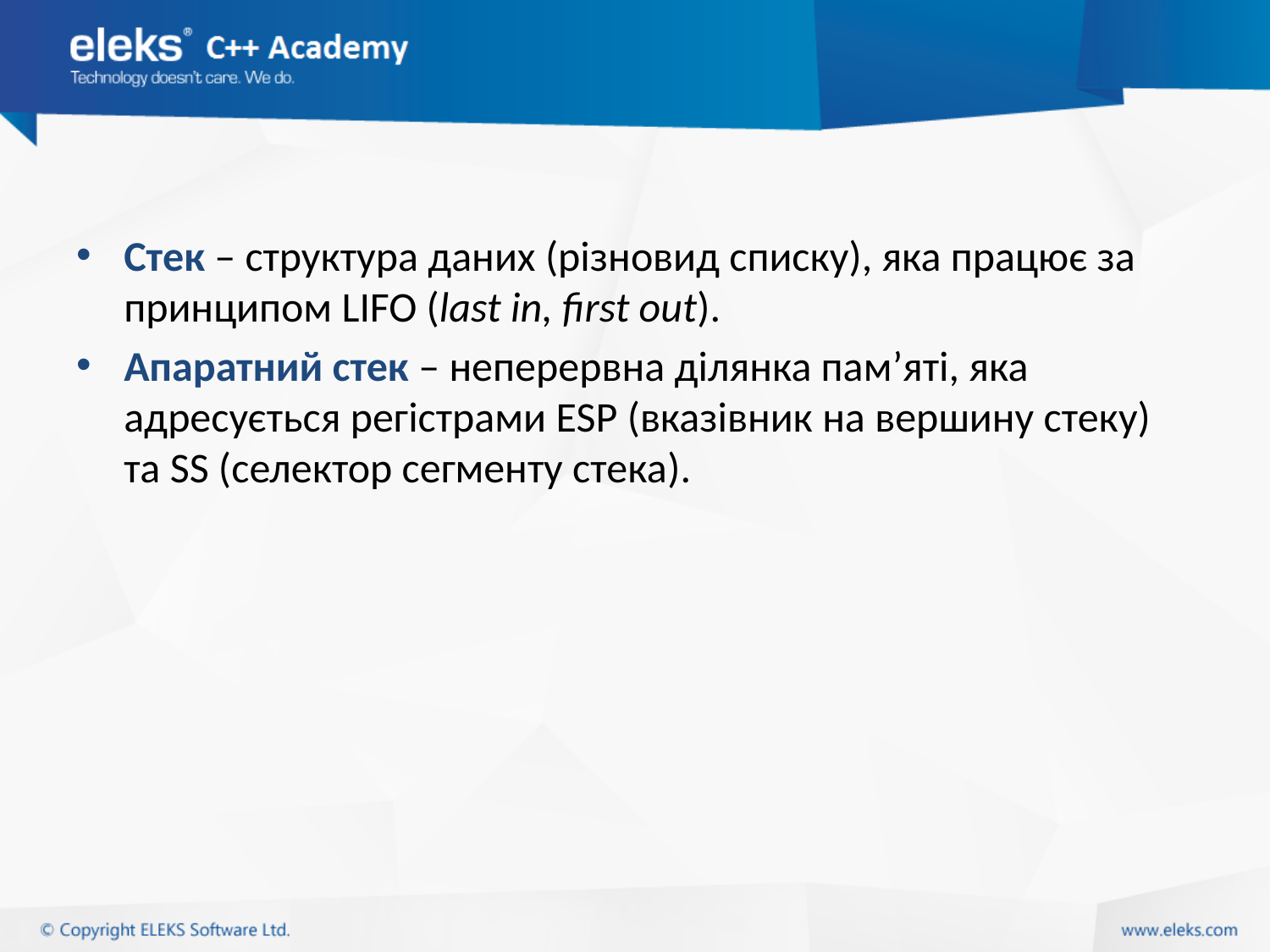

#
Стек – структура даних (різновид списку), яка працює за принципом LIFO (last in, first out).
Апаратний стек – неперервна ділянка пам’яті, яка адресується регістрами ESP (вказівник на вершину стеку) та SS (селектор сегменту стека).